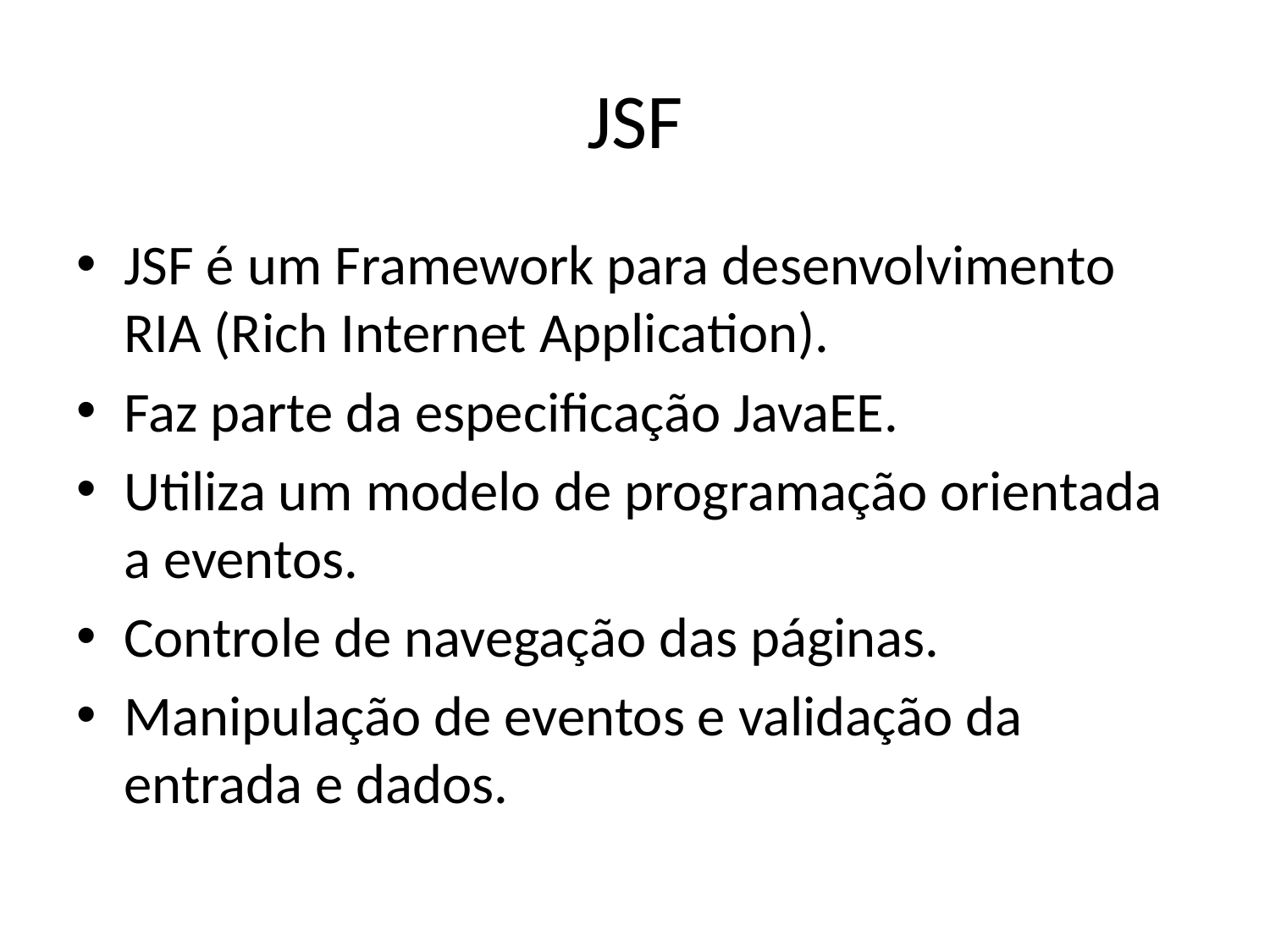

# JSF
JSF é um Framework para desenvolvimento RIA (Rich Internet Application).
Faz parte da especificação JavaEE.
Utiliza um modelo de programação orientada a eventos.
Controle de navegação das páginas.
Manipulação de eventos e validação da entrada e dados.